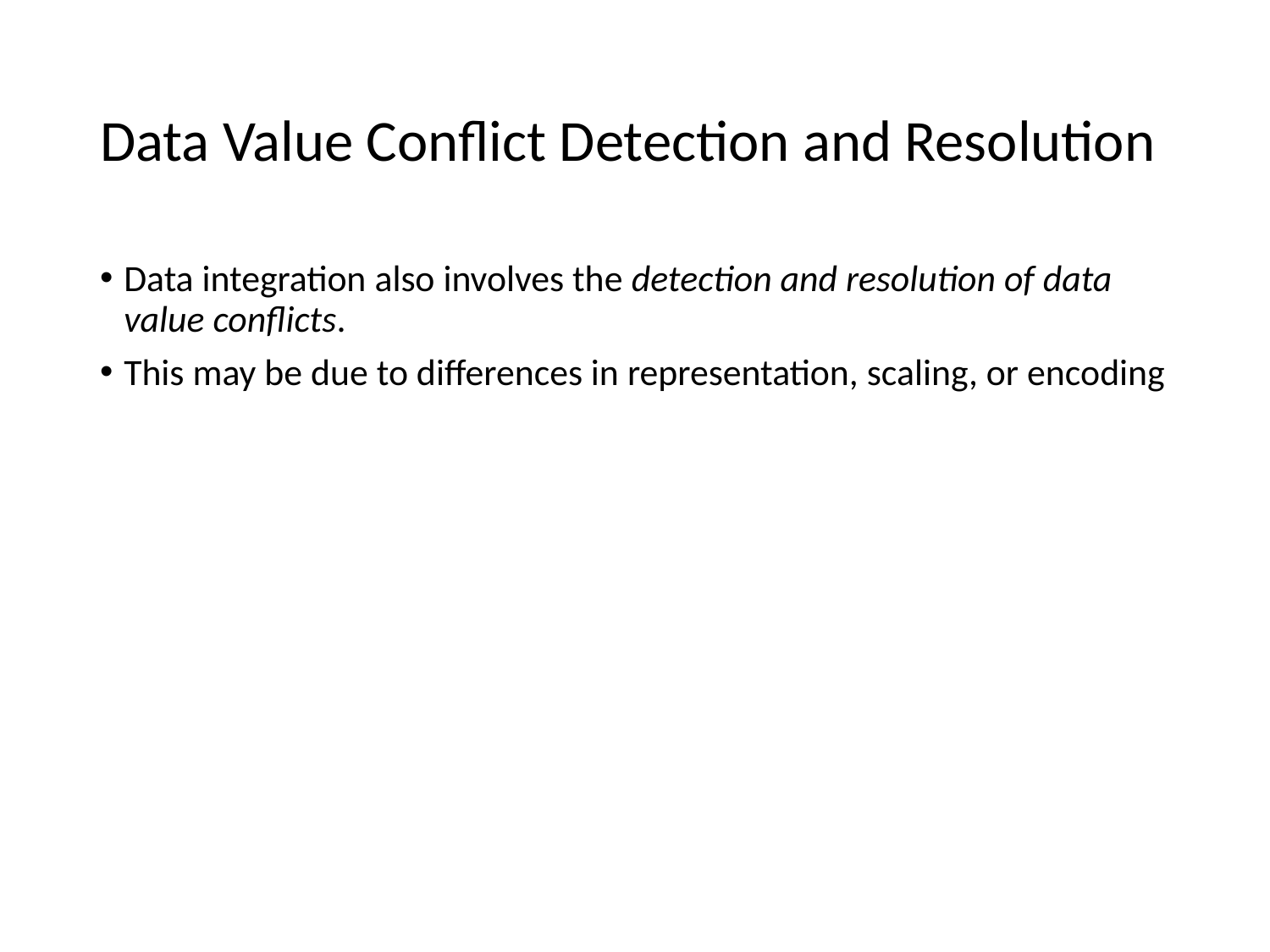

# Data Value Conflict Detection and Resolution
Data integration also involves the detection and resolution of data value conflicts.
This may be due to differences in representation, scaling, or encoding